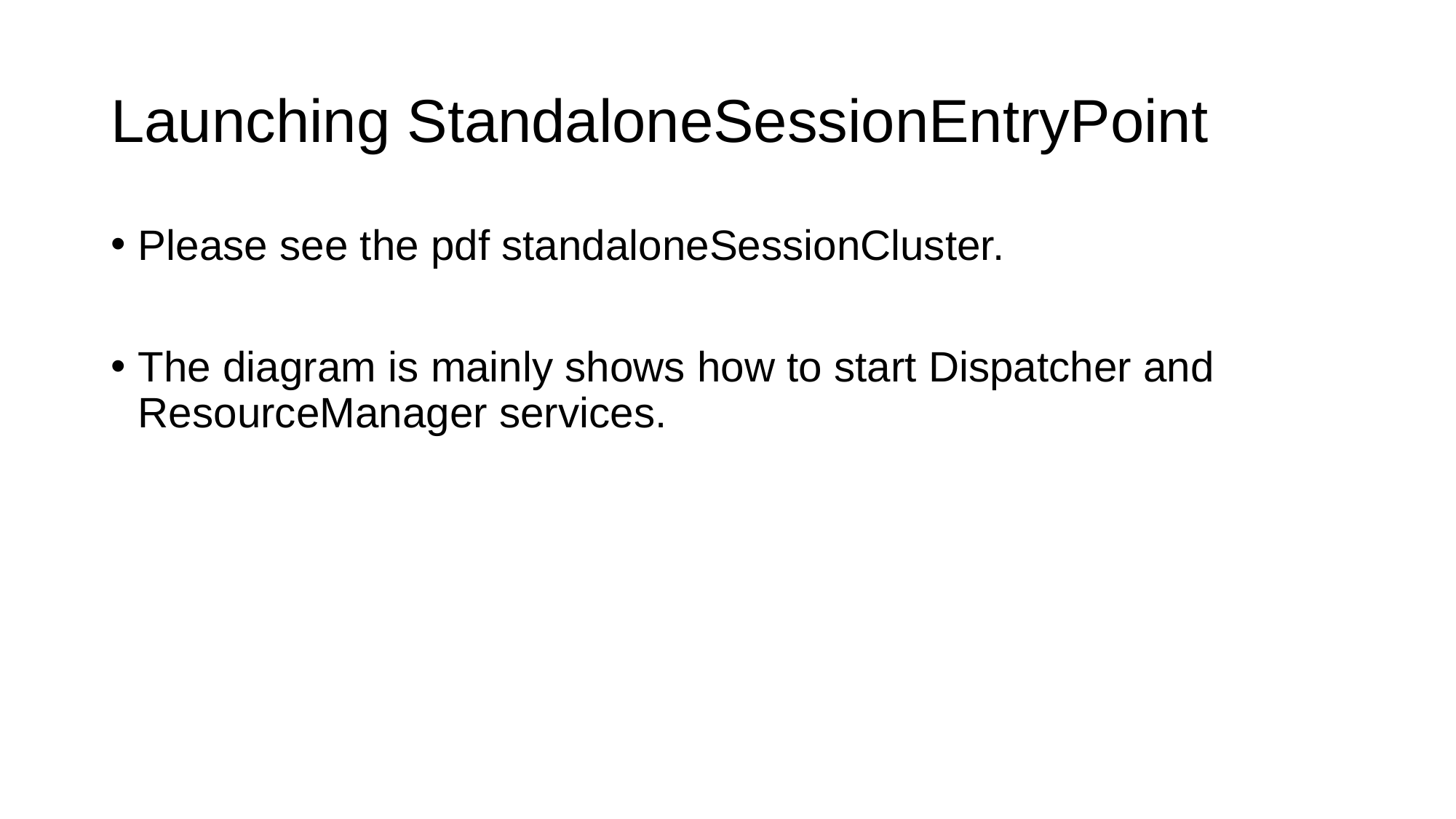

# Launching StandaloneSessionEntryPoint
Please see the pdf standaloneSessionCluster.

The diagram is mainly shows how to start Dispatcher and ResourceManager services.